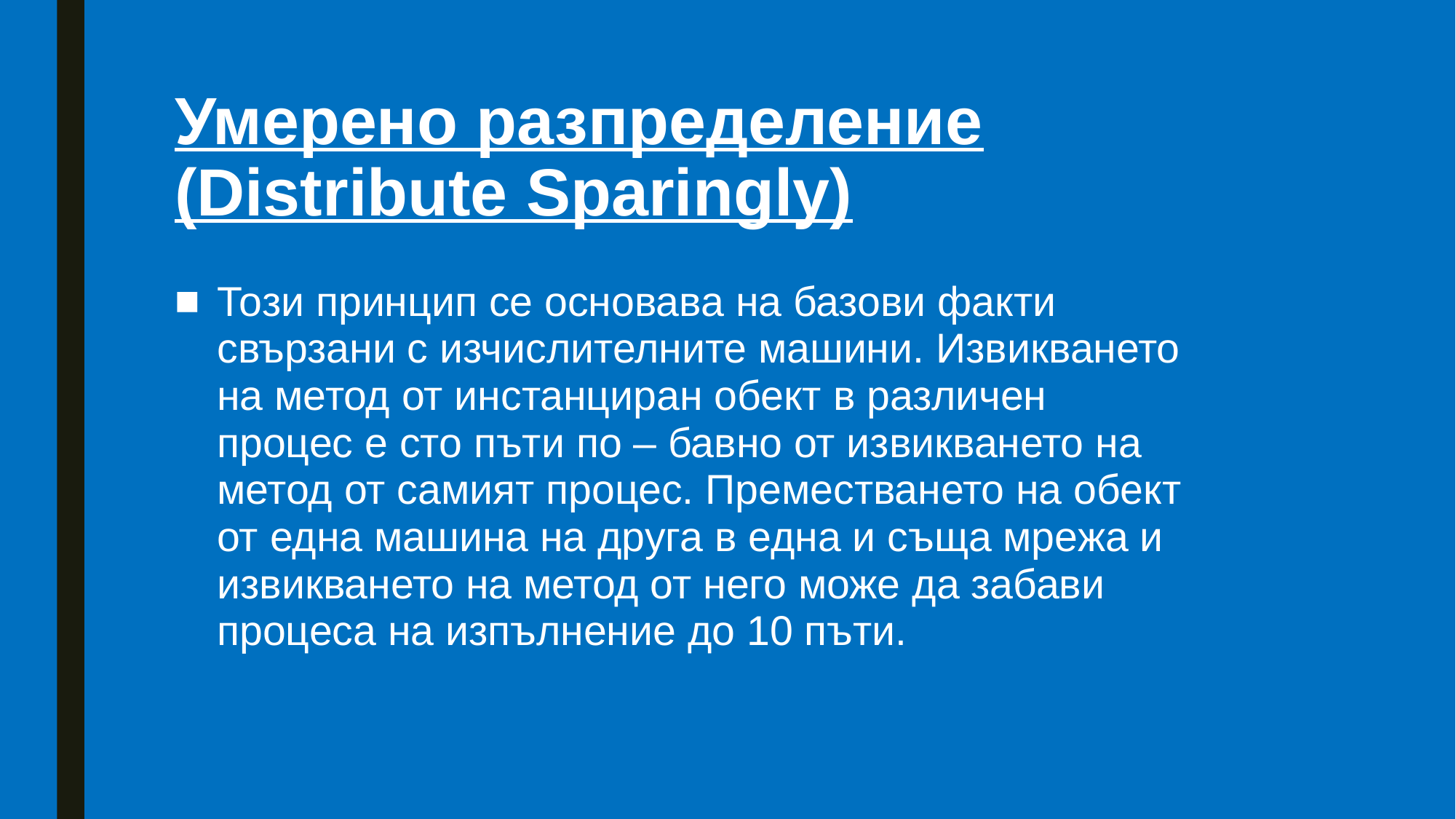

# Умерено разпределение (Distribute Sparingly)
Този принцип се основава на базови факти свързани с изчислителните машини. Извикването на метод от инстанциран обект в различен процес е сто пъти по – бавно от извикването на метод от самият процес. Преместването на обект от една машина на друга в една и съща мрежа и извикването на метод от него може да забави процеса на изпълнение до 10 пъти.